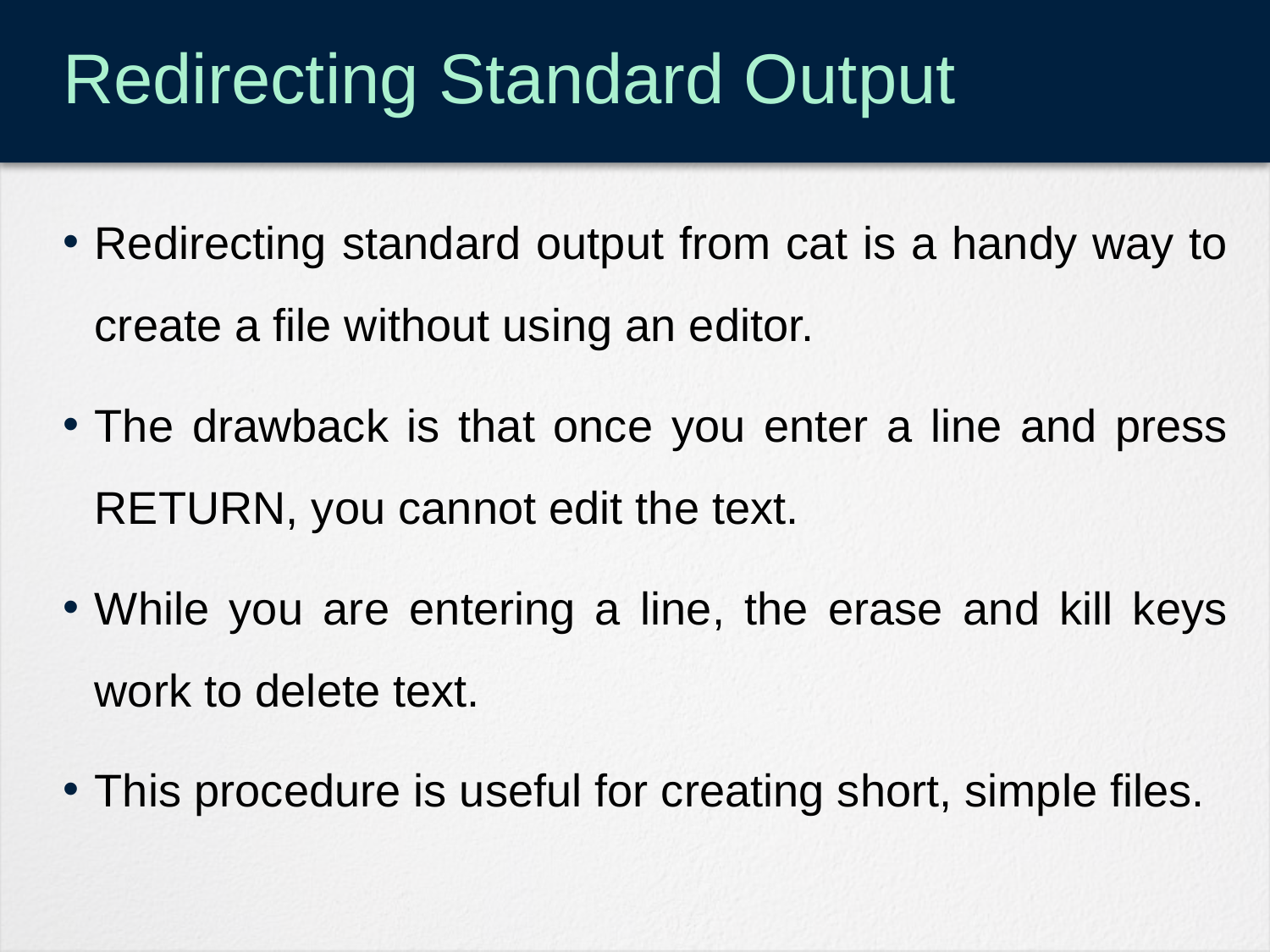

# Redirecting Standard Output
Redirecting standard output from cat is a handy way to create a file without using an editor.
The drawback is that once you enter a line and press RETURN, you cannot edit the text.
While you are entering a line, the erase and kill keys work to delete text.
This procedure is useful for creating short, simple files.